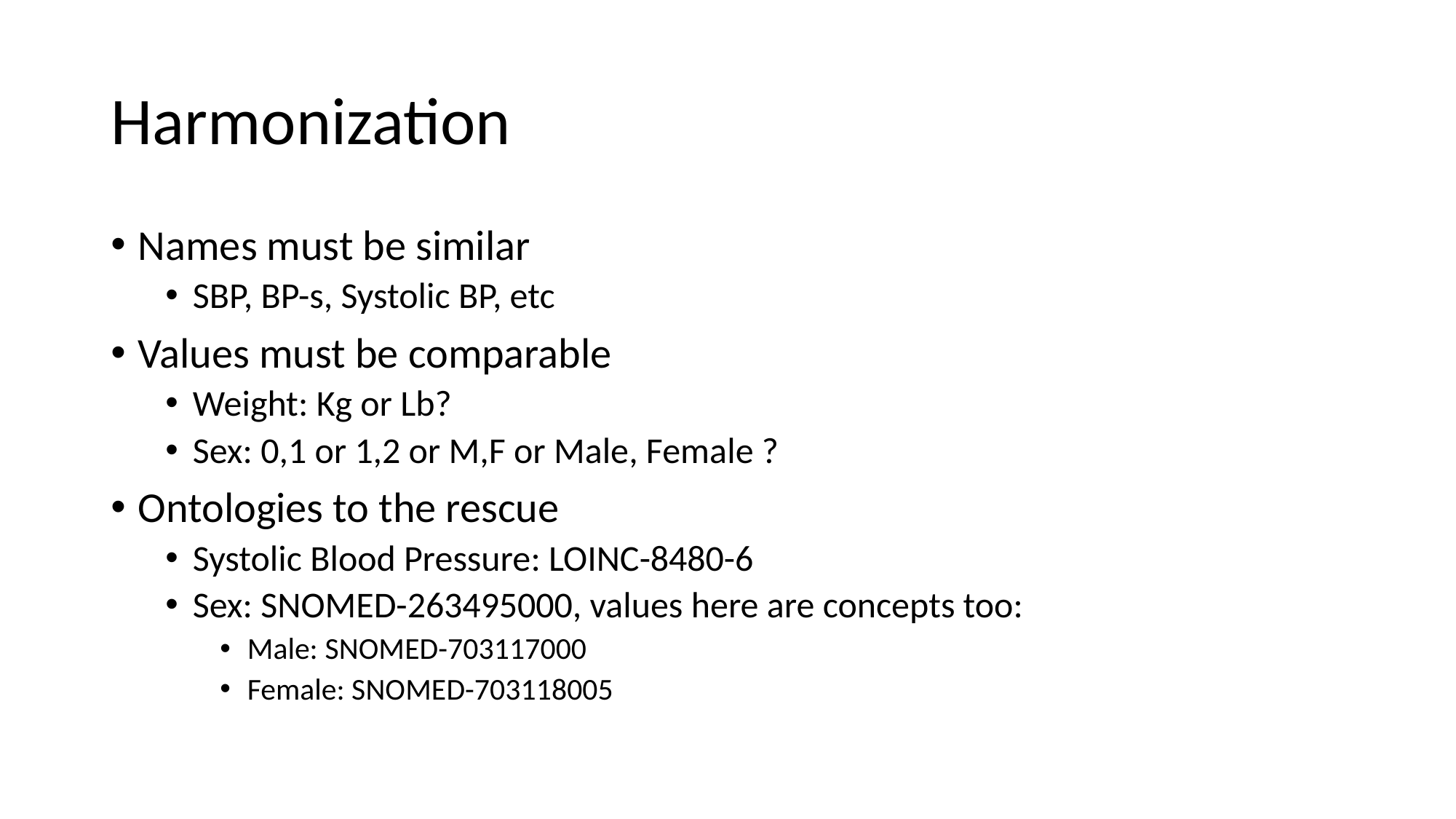

# Harmonization
Names must be similar
SBP, BP-s, Systolic BP, etc
Values must be comparable
Weight: Kg or Lb?
Sex: 0,1 or 1,2 or M,F or Male, Female ?
Ontologies to the rescue
Systolic Blood Pressure: LOINC-8480-6
Sex: SNOMED-263495000, values here are concepts too:
Male: SNOMED-703117000
Female: SNOMED-703118005